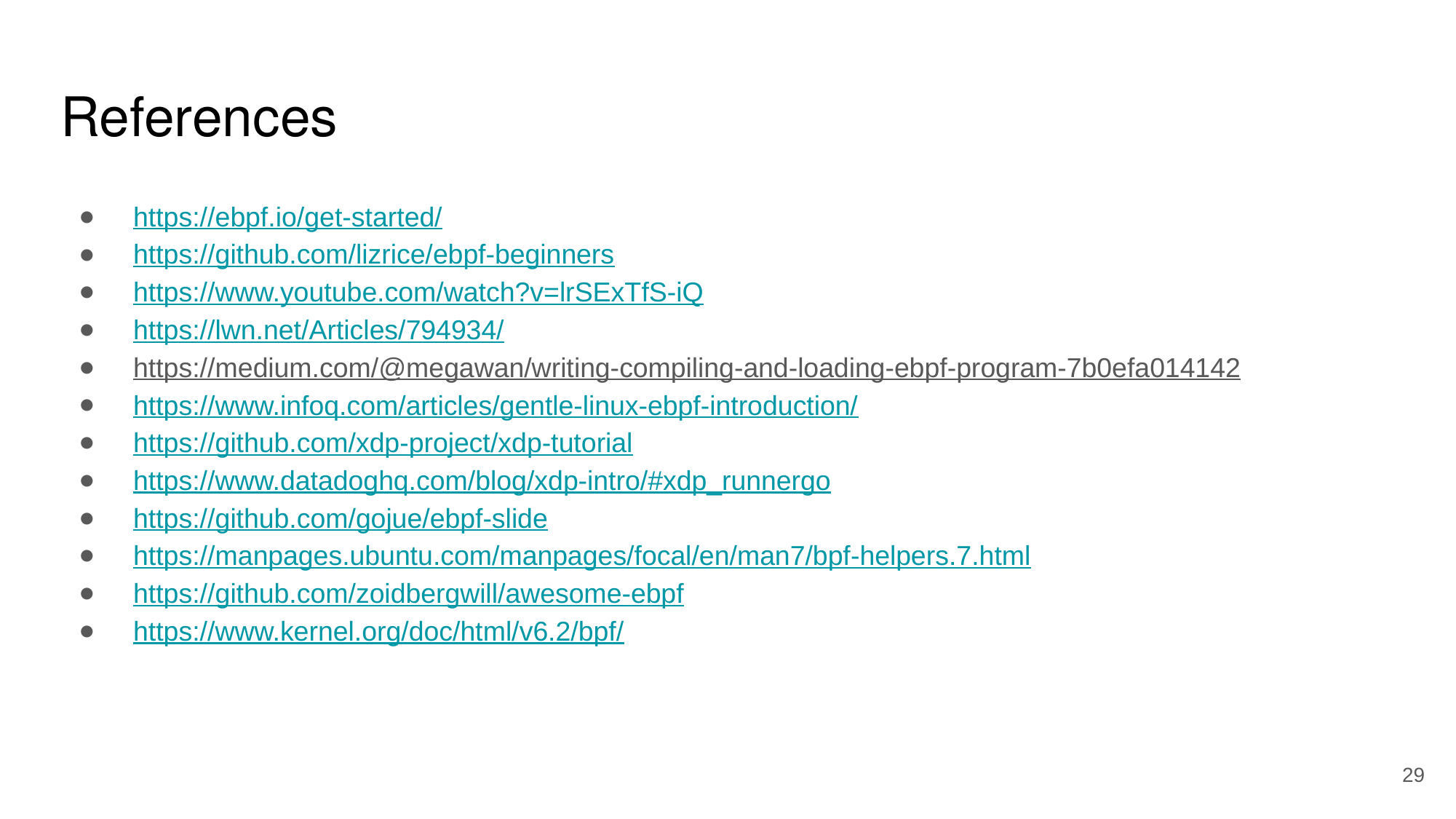

# References
https://ebpf.io/get-started/
https://github.com/lizrice/ebpf-beginners
https://www.youtube.com/watch?v=lrSExTfS-iQ
https://lwn.net/Articles/794934/
https://medium.com/@megawan/writing-compiling-and-loading-ebpf-program-7b0efa014142
https://www.infoq.com/articles/gentle-linux-ebpf-introduction/
https://github.com/xdp-project/xdp-tutorial
https://www.datadoghq.com/blog/xdp-intro/#xdp_runnergo
https://github.com/gojue/ebpf-slide
https://manpages.ubuntu.com/manpages/focal/en/man7/bpf-helpers.7.html
https://github.com/zoidbergwill/awesome-ebpf
https://www.kernel.org/doc/html/v6.2/bpf/

29